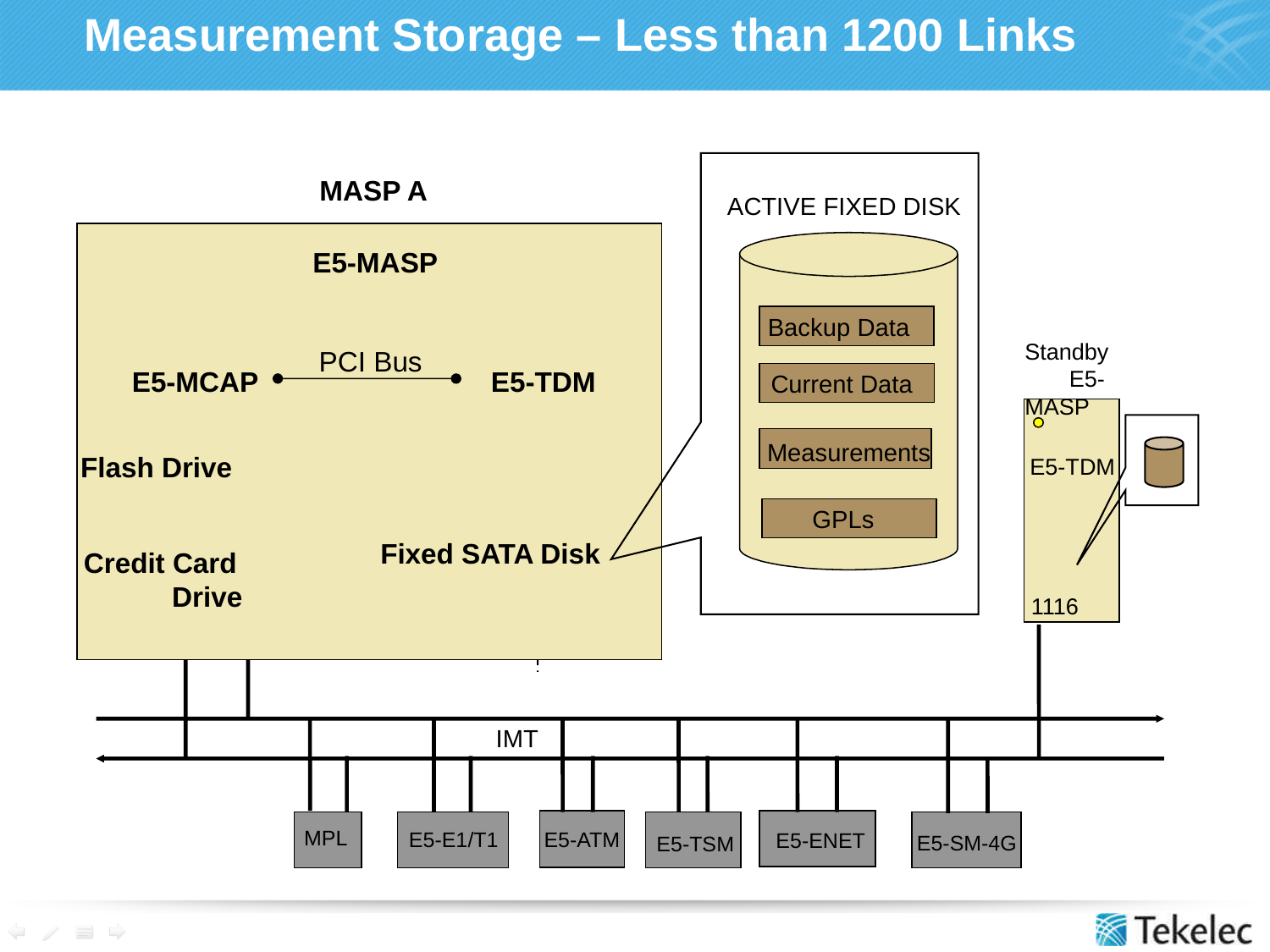

# Measurement Storage – Less than 1200 Links

MASP A

ACTIVE FIXED DISK

E5-MASP

Backup Data

Standby          E5-MASP

PCI Bus
E5-MCAP
E5-TDM

Current Data

Measurements

Flash Drive

Credit Card             Drive
E5-TDM

GPLs
Fixed SATA Disk

1116

IMT

E5-ATM

MPL
E5-E1/T1
E5-ENET
E5-SM-4G
E5-TSM